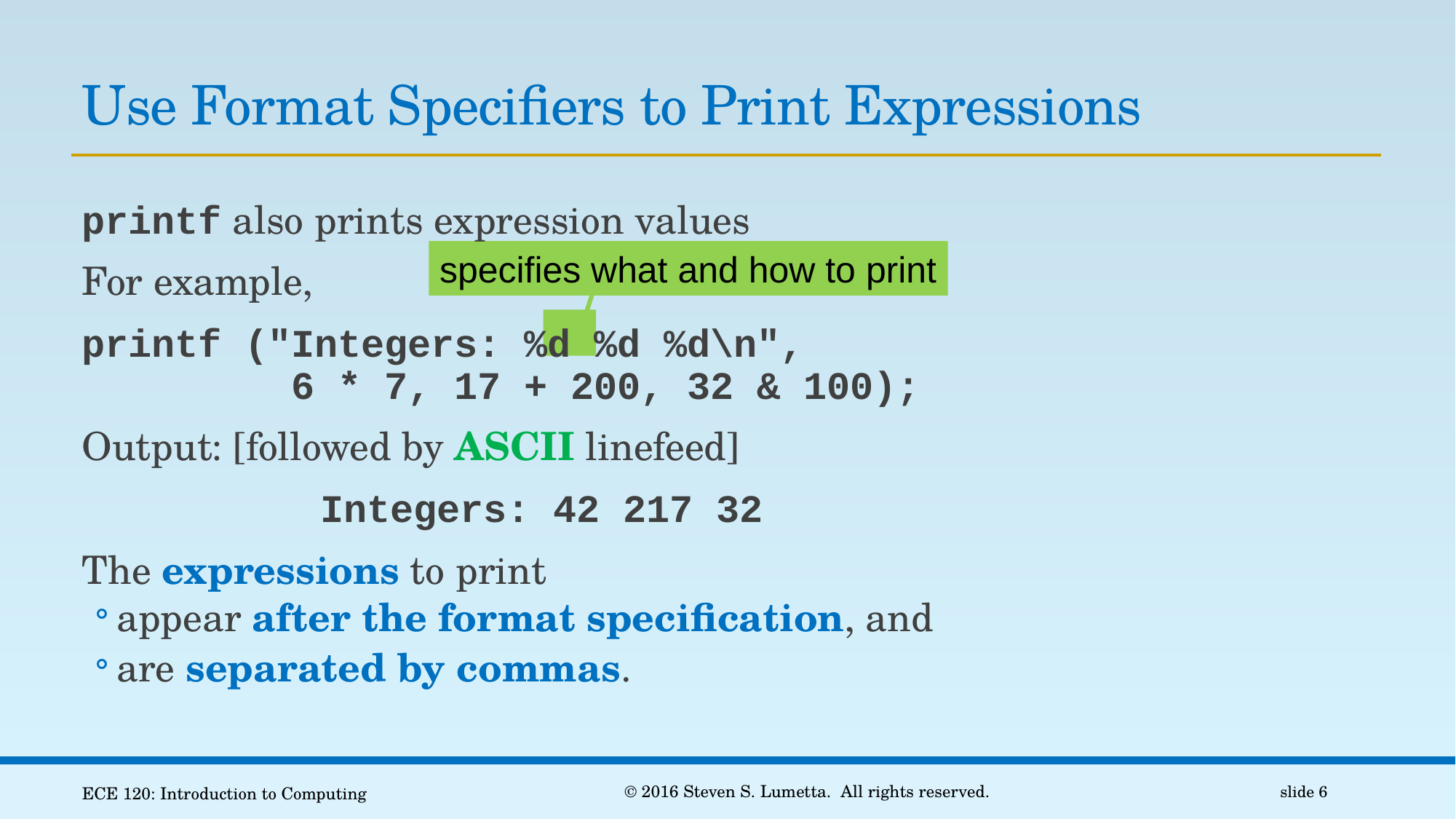

# Use Format Specifiers to Print Expressions
printf also prints expression values
For example,
printf ("Integers: %d %d %d\n",
         6 * 7, 17 + 200, 32 & 100);
Output: [followed by ASCII linefeed]
Integers: 42 217 32
The expressions to print
appear after the format specification, and
are separated by commas.

specifies what and how to print

ECE 120: Introduction to Computing
© 2016 Steven S. Lumetta.  All rights reserved.
slide 6